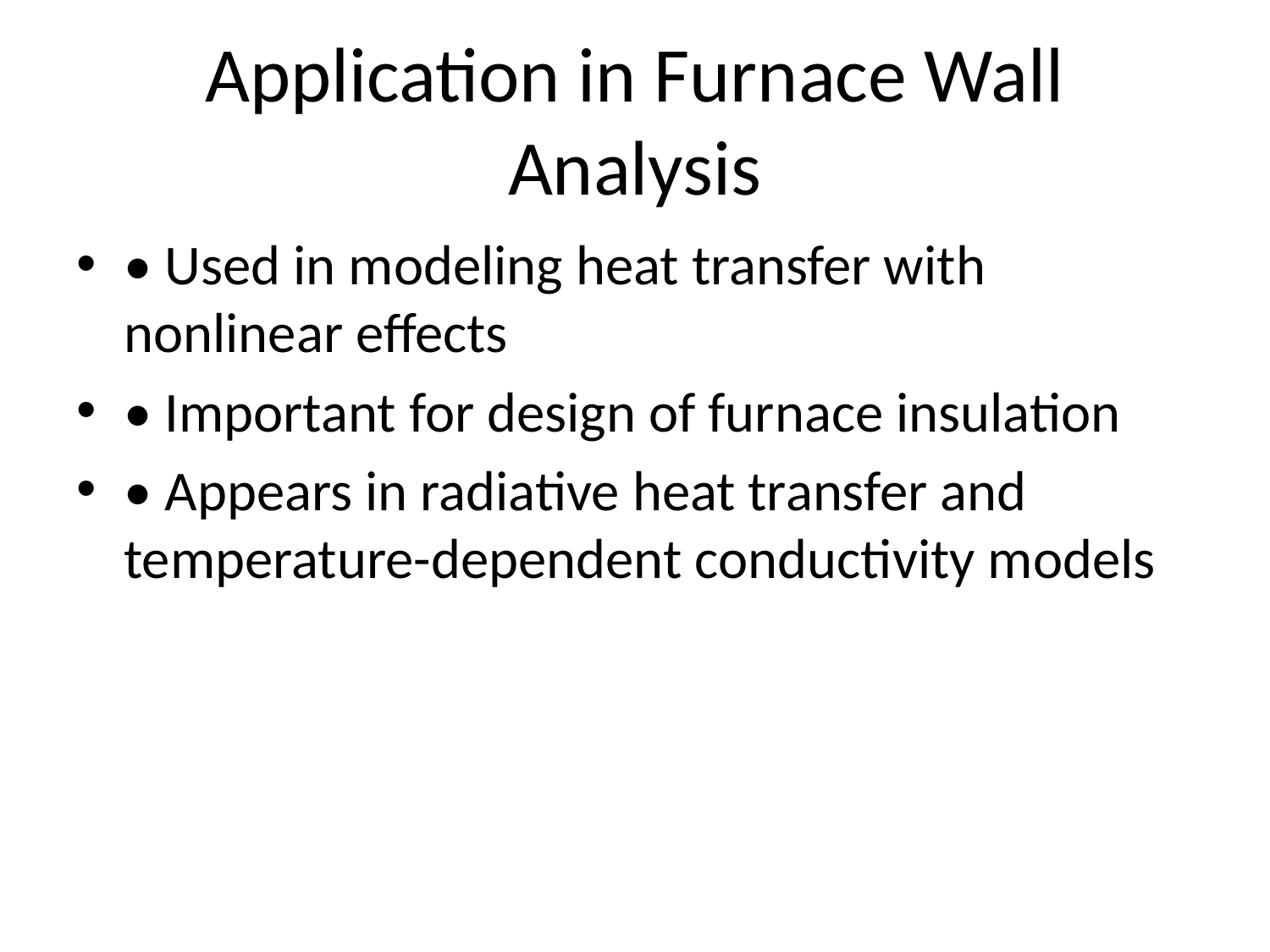

# Application in Furnace Wall Analysis
• Used in modeling heat transfer with nonlinear effects
• Important for design of furnace insulation
• Appears in radiative heat transfer and temperature-dependent conductivity models